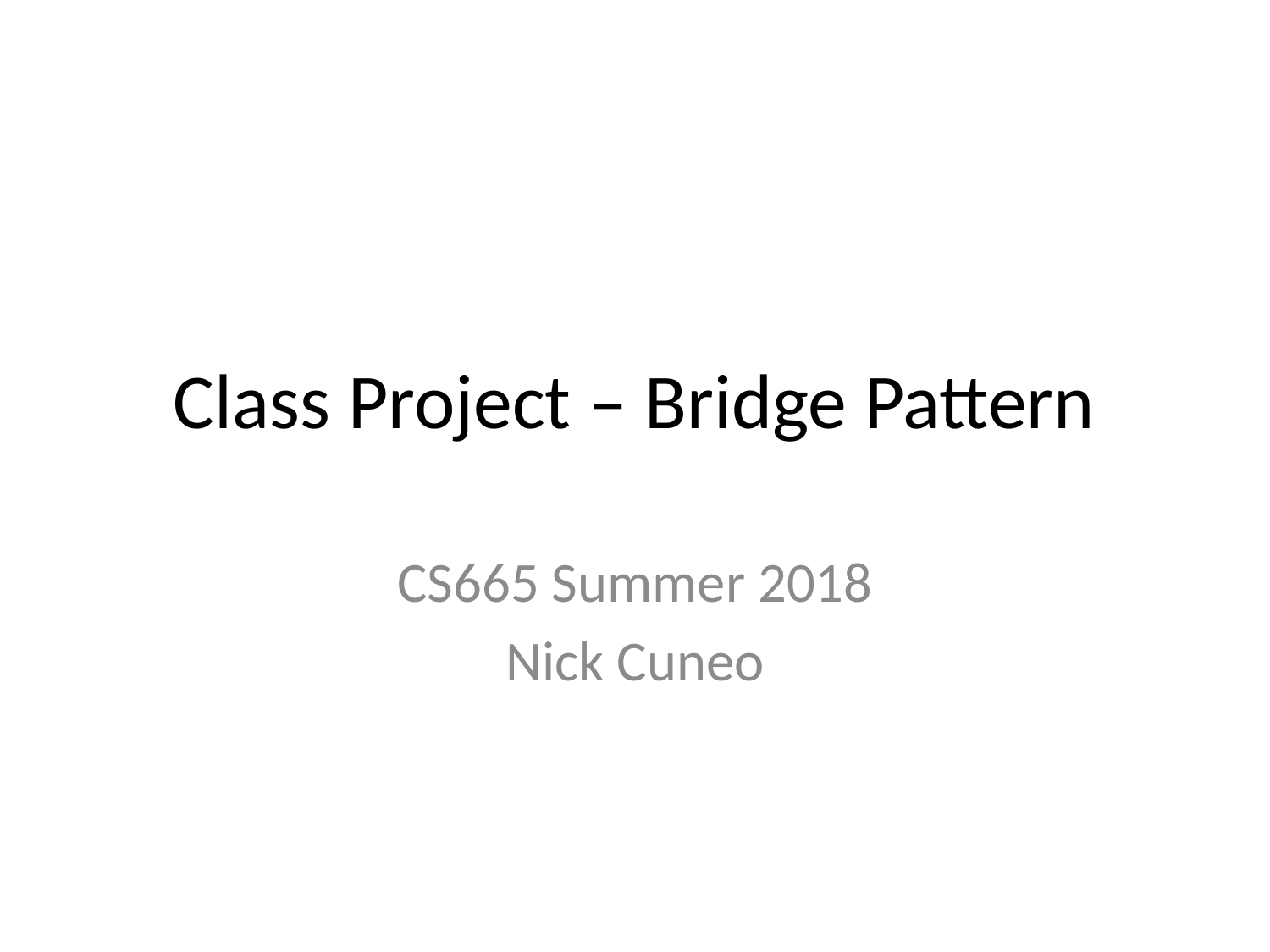

# Class Project – Bridge Pattern
CS665 Summer 2018
Nick Cuneo